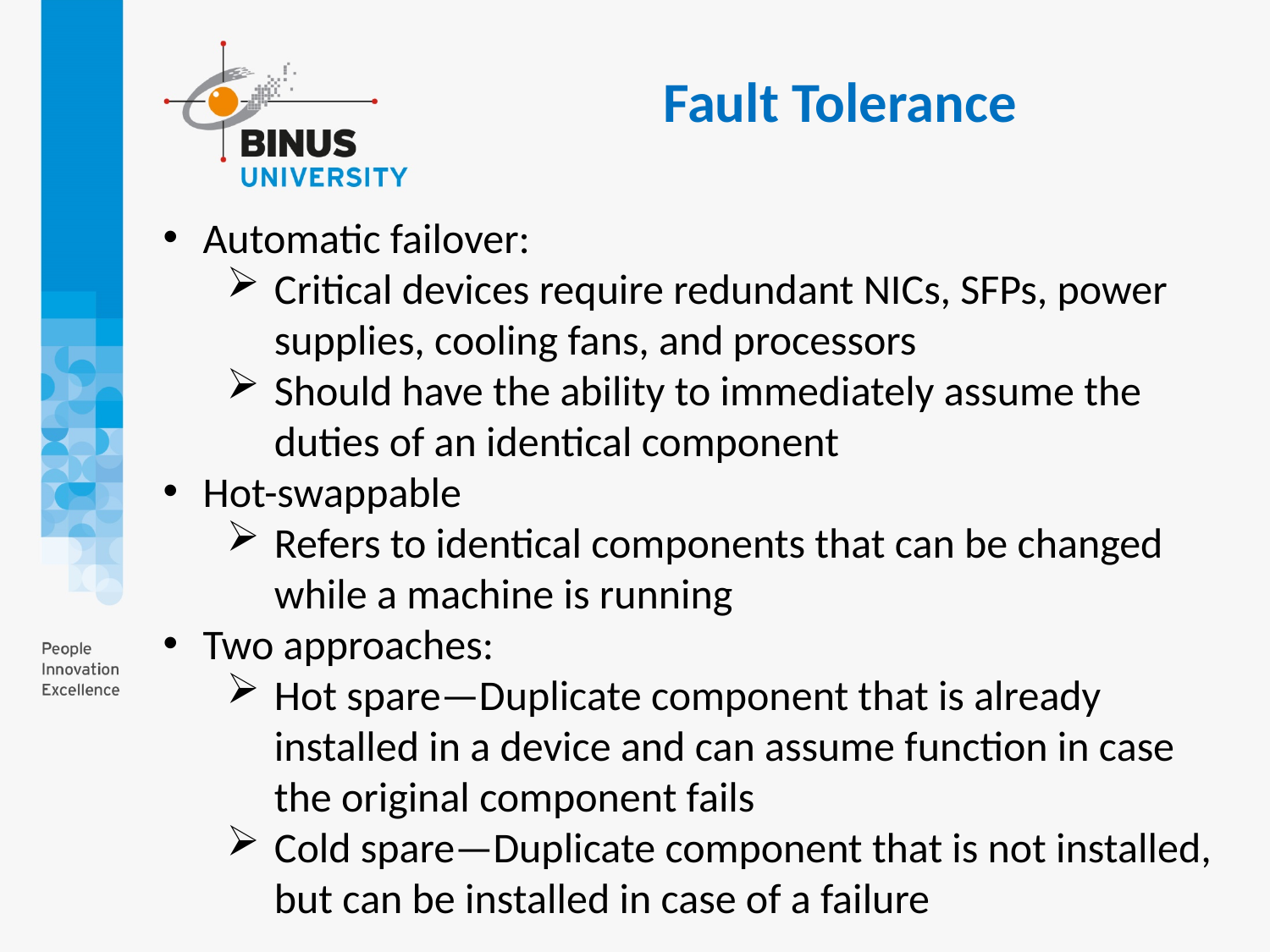

Fault Tolerance
Automatic failover:
Critical devices require redundant NICs, SFPs, power supplies, cooling fans, and processors
Should have the ability to immediately assume the duties of an identical component
Hot-swappable
Refers to identical components that can be changed while a machine is running
Two approaches:
Hot spare—Duplicate component that is already installed in a device and can assume function in case the original component fails
Cold spare—Duplicate component that is not installed, but can be installed in case of a failure